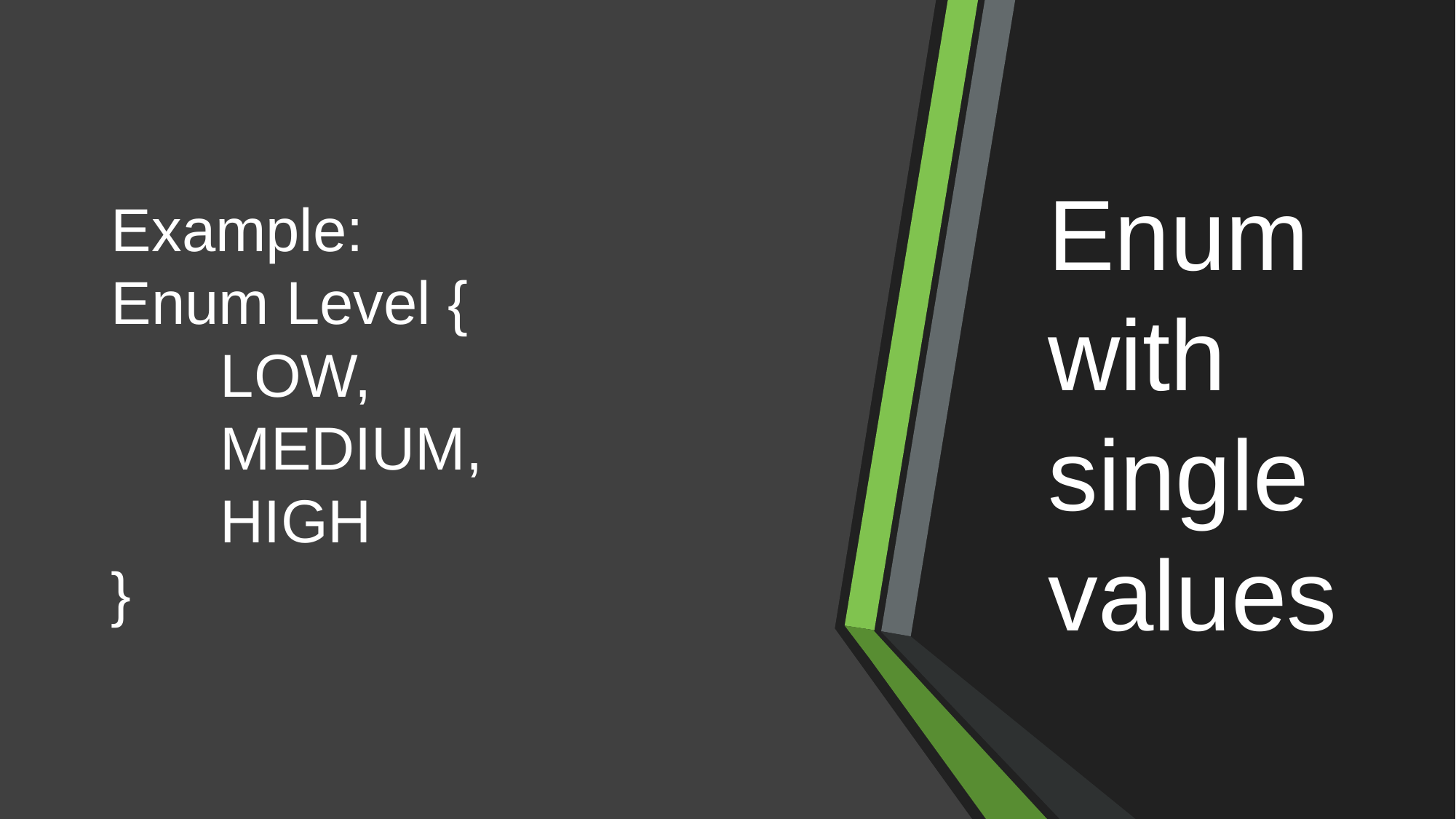

# Enum with single values
Example:
Enum Level {
	LOW,
	MEDIUM,
	HIGH
}